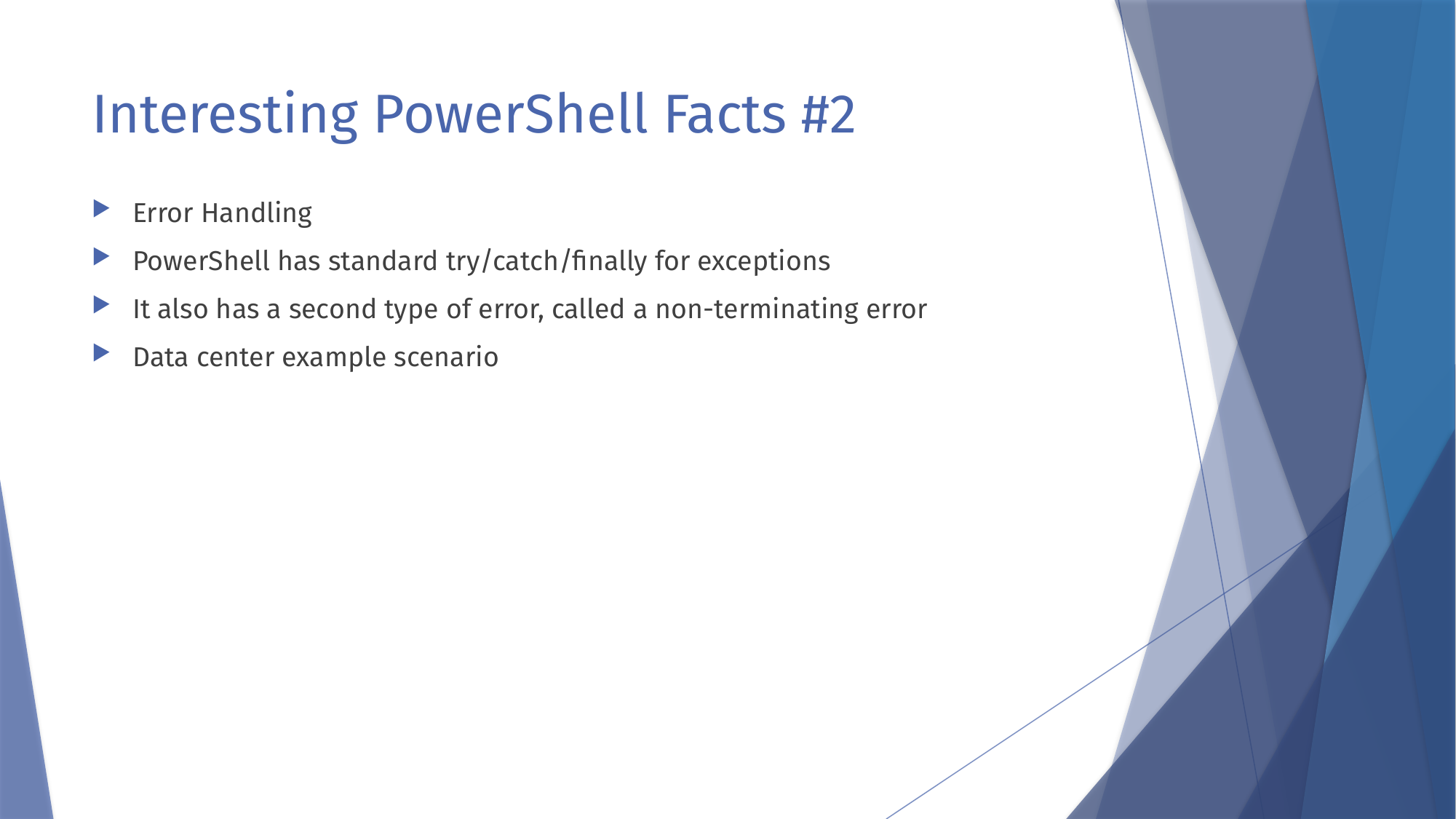

# Interesting PowerShell Facts #2
Error Handling
PowerShell has standard try/catch/finally for exceptions
It also has a second type of error, called a non-terminating error
Data center example scenario